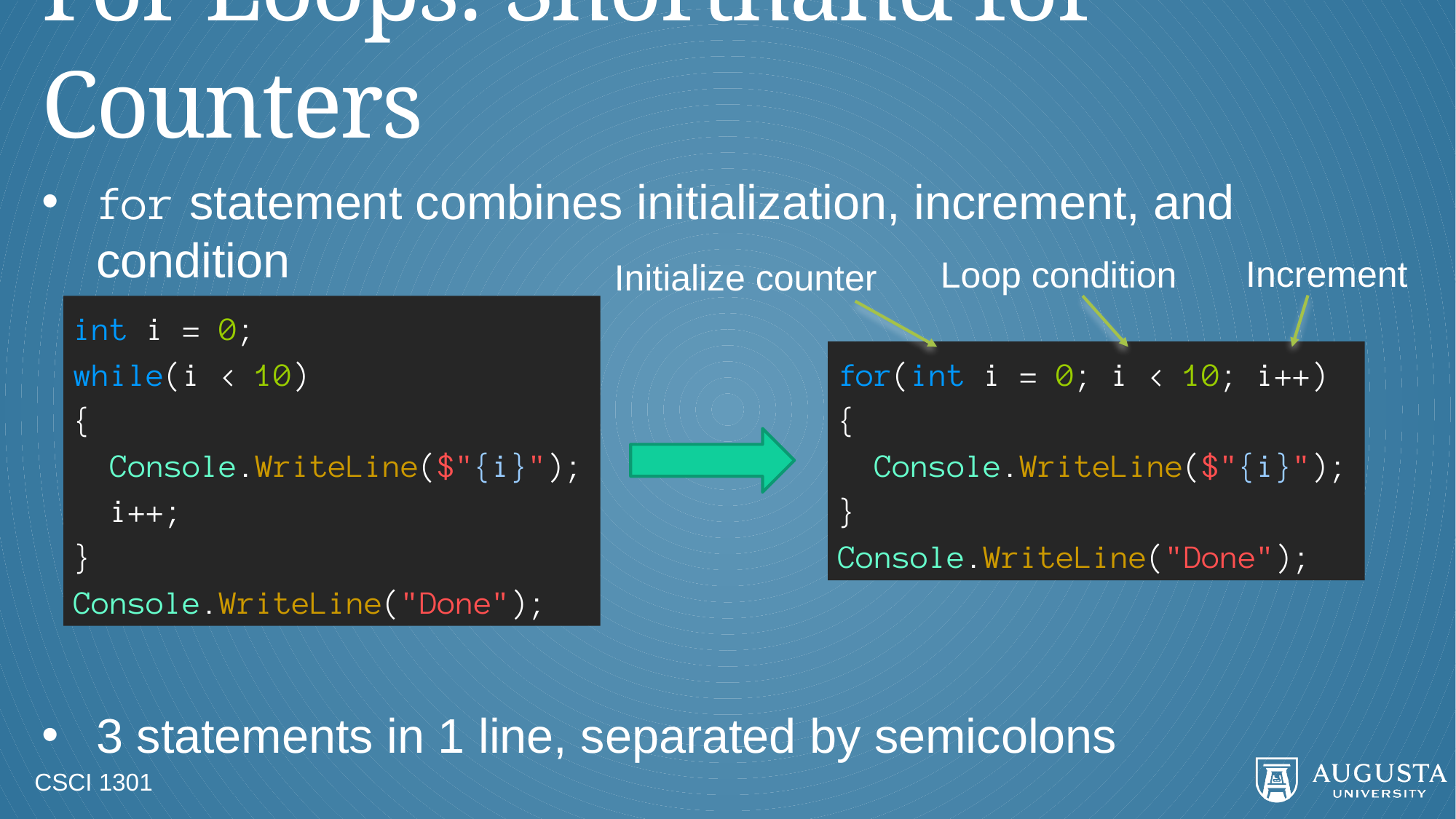

# For Loops: Shorthand for Counters
for statement combines initialization, increment, and condition

3 statements in 1 line, separated by semicolons
Increment
Loop condition
Initialize counter
int i = 0;
while(i < 10)
{
  Console.WriteLine($"{i}");
  i++;
}
Console.WriteLine("Done");
for(int i = 0; i < 10; i++)
{
  Console.WriteLine($"{i}");
}
Console.WriteLine("Done");

CSCI 1301